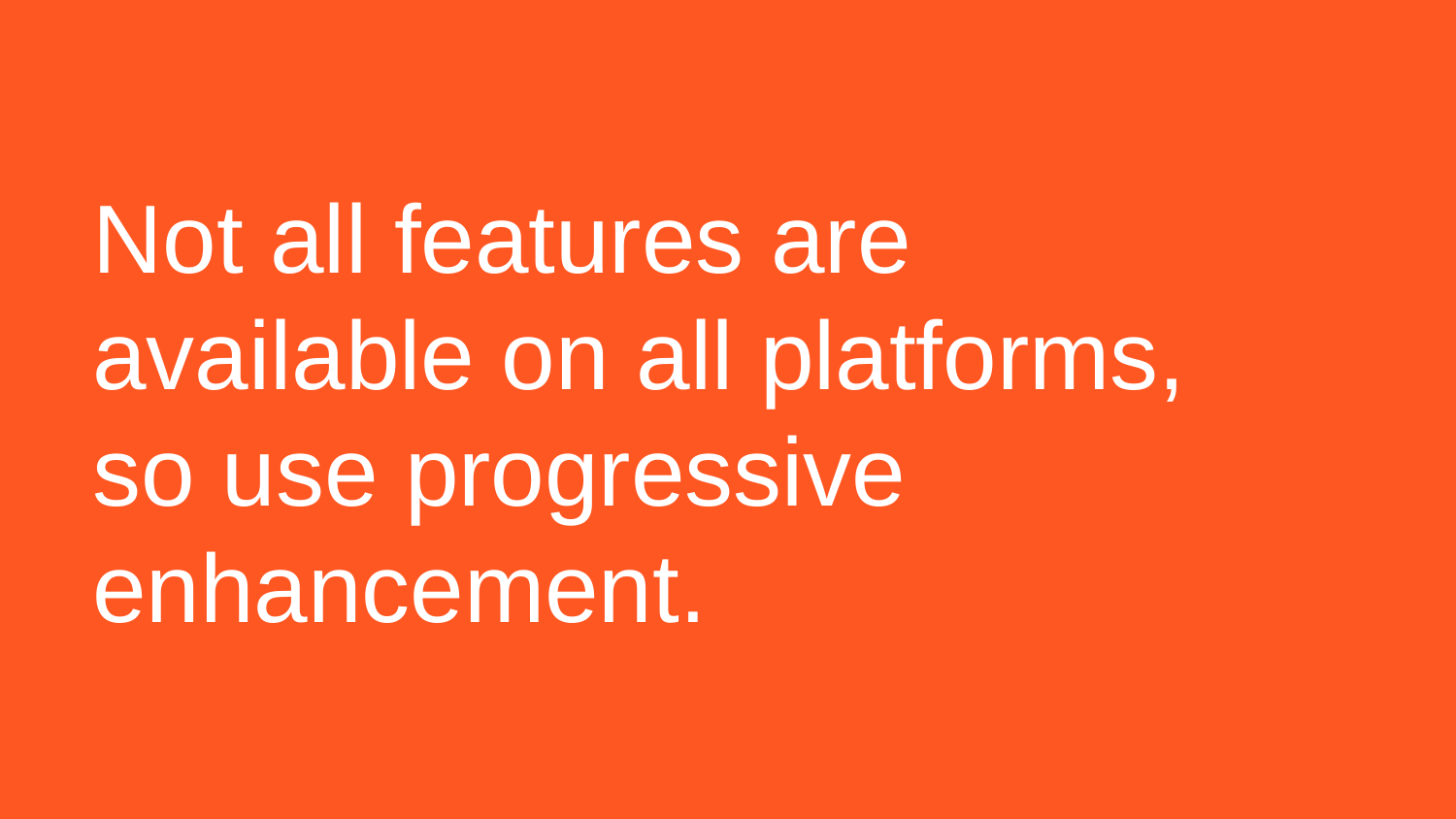

# Not all features are available on all platforms, so use progressive enhancement.